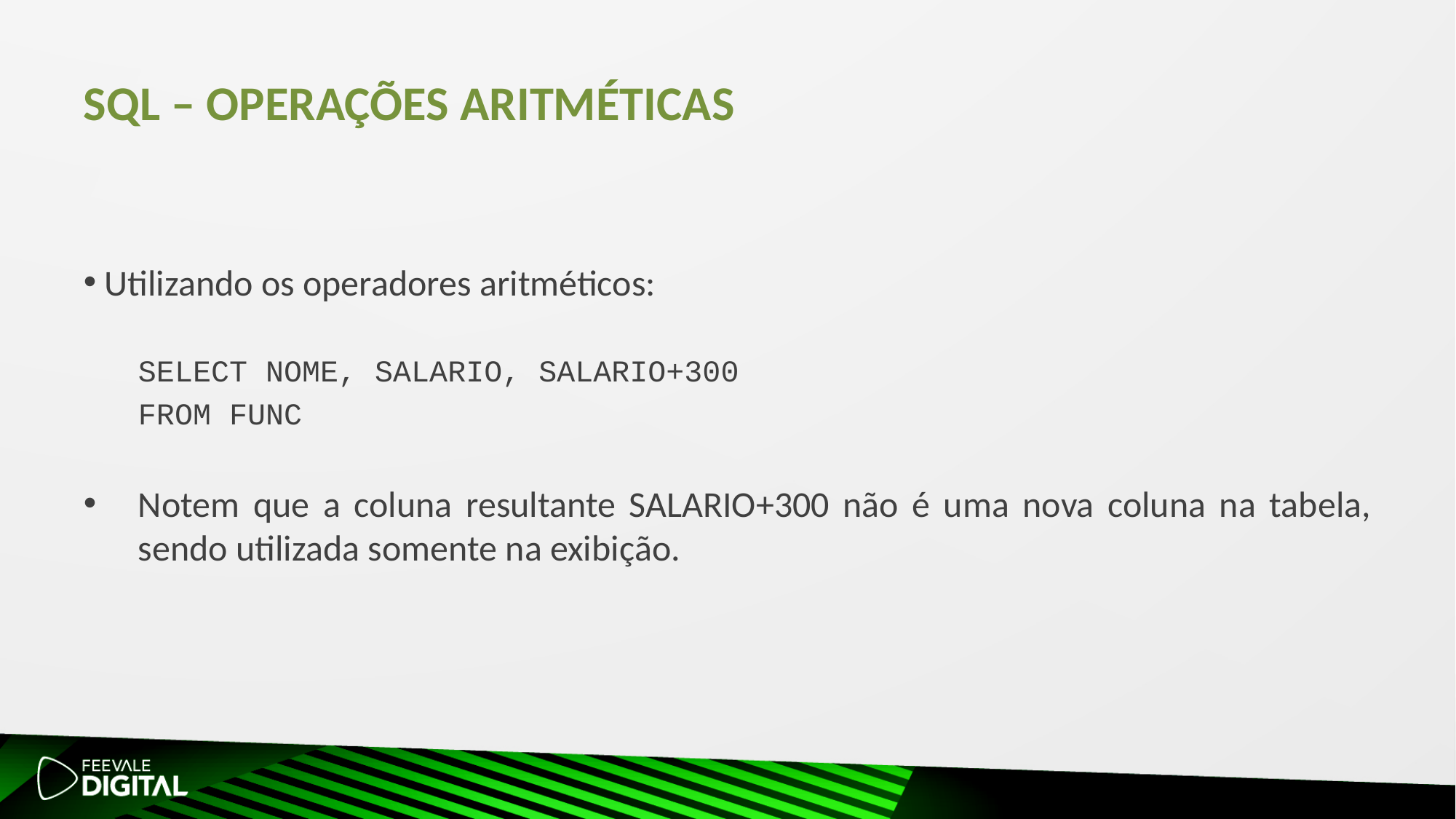

# SQL – Operações Aritméticas
 Utilizando os operadores aritméticos:

SELECT NOME, SALARIO, SALARIO+300
FROM FUNC

Notem que a coluna resultante SALARIO+300 não é uma nova coluna na tabela, sendo utilizada somente na exibição.